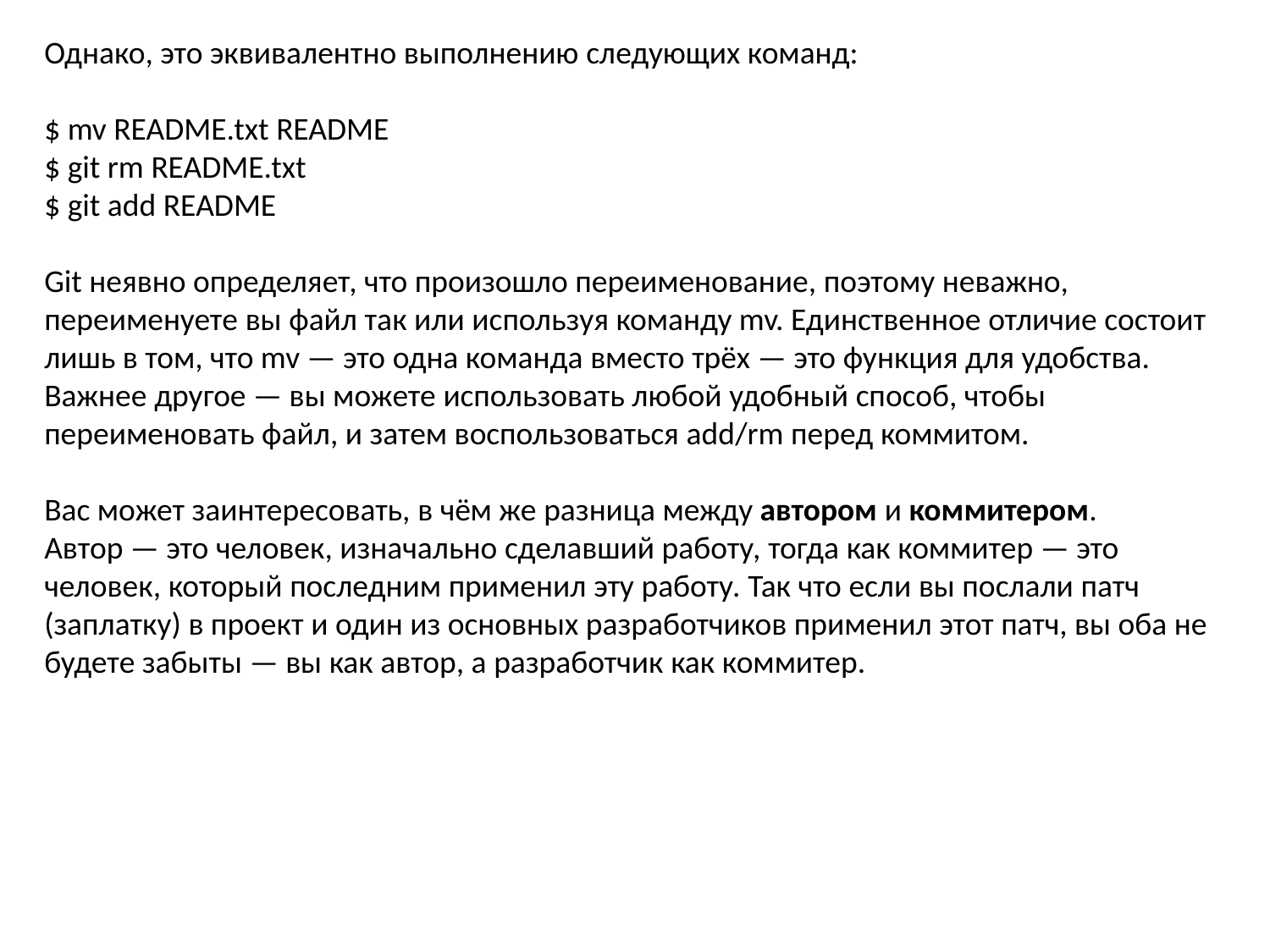

Однако, это эквивалентно выполнению следующих команд:

$ mv README.txt README
$ git rm README.txt
$ git add README

Git неявно определяет, что произошло переименование, поэтому неважно, переименуете вы файл так или используя команду mv. Единственное отличие состоит лишь в том, что mv — это одна команда вместо трёх — это функция для удобства. Важнее другое — вы можете использовать любой удобный способ, чтобы переименовать файл, и затем воспользоваться add/rm перед коммитом.

Вас может заинтересовать, в чём же разница между автором и коммитером.
Автор — это человек, изначально сделавший работу, тогда как коммитер — это человек, который последним применил эту работу. Так что если вы послали патч (заплатку) в проект и один из основных разработчиков применил этот патч, вы оба не будете забыты — вы как автор, а разработчик как коммитер.